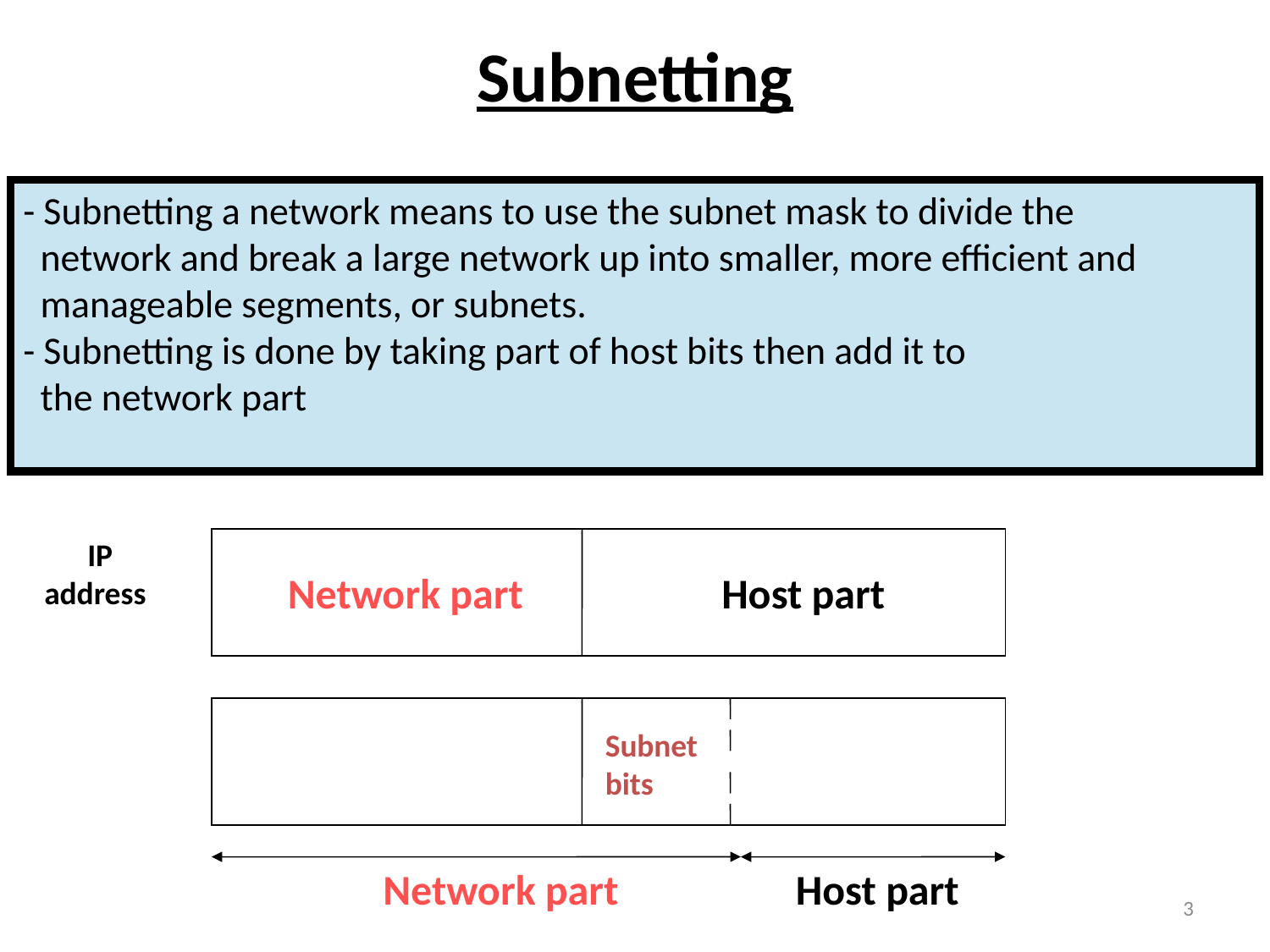

# Subnetting
- Subnetting a network means to use the subnet mask to divide the
  network and break a large network up into smaller, more efficient and
  manageable segments, or subnets.
- Subnetting is done by taking part of host bits then add it to
  the network part

      IP address

Network part
Host part

Subnet bits

Network part

Host part
3